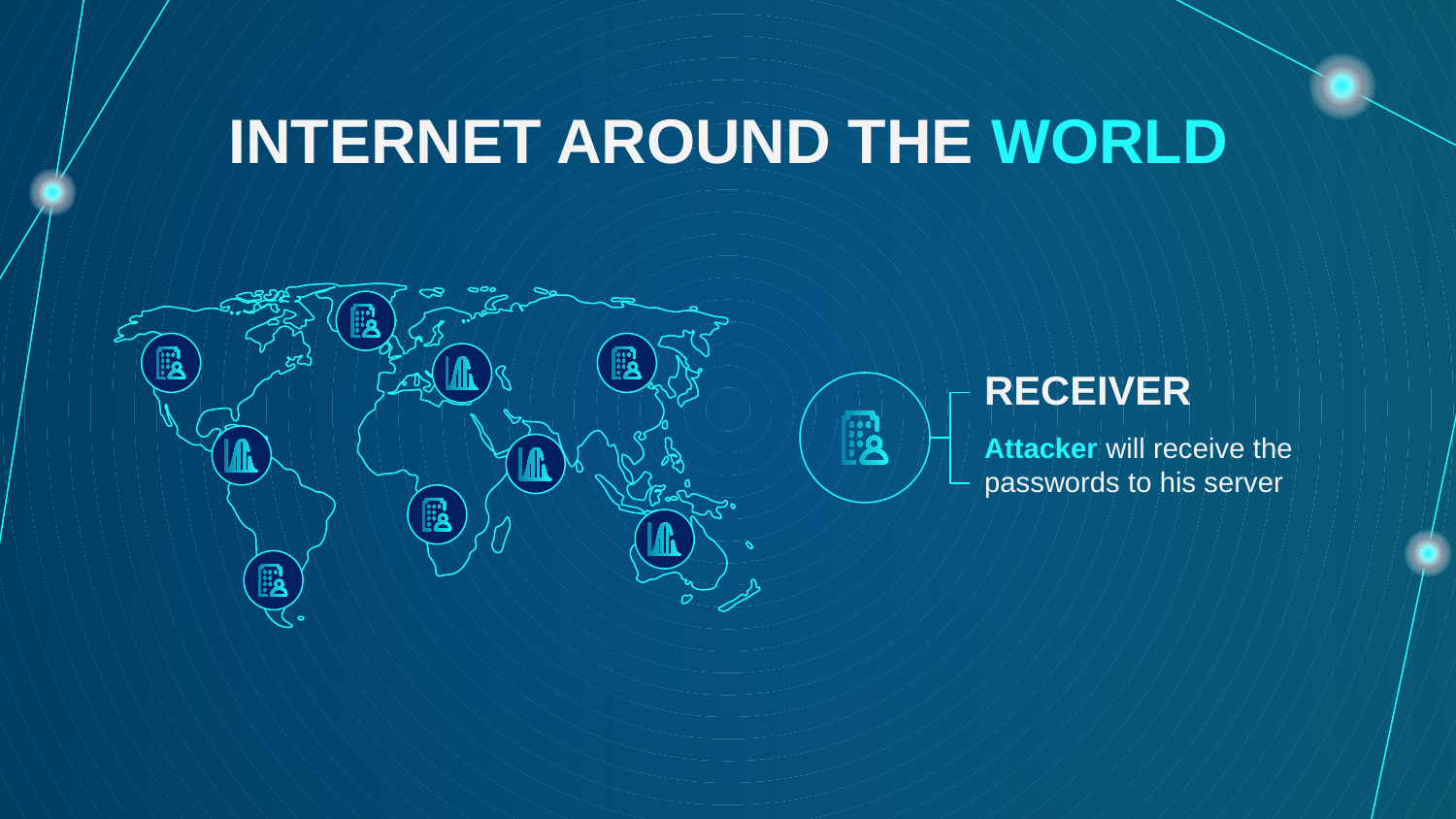

# INTERNET AROUND THE WORLD

RECEIVER

Attacker will receive the  passwords to his server